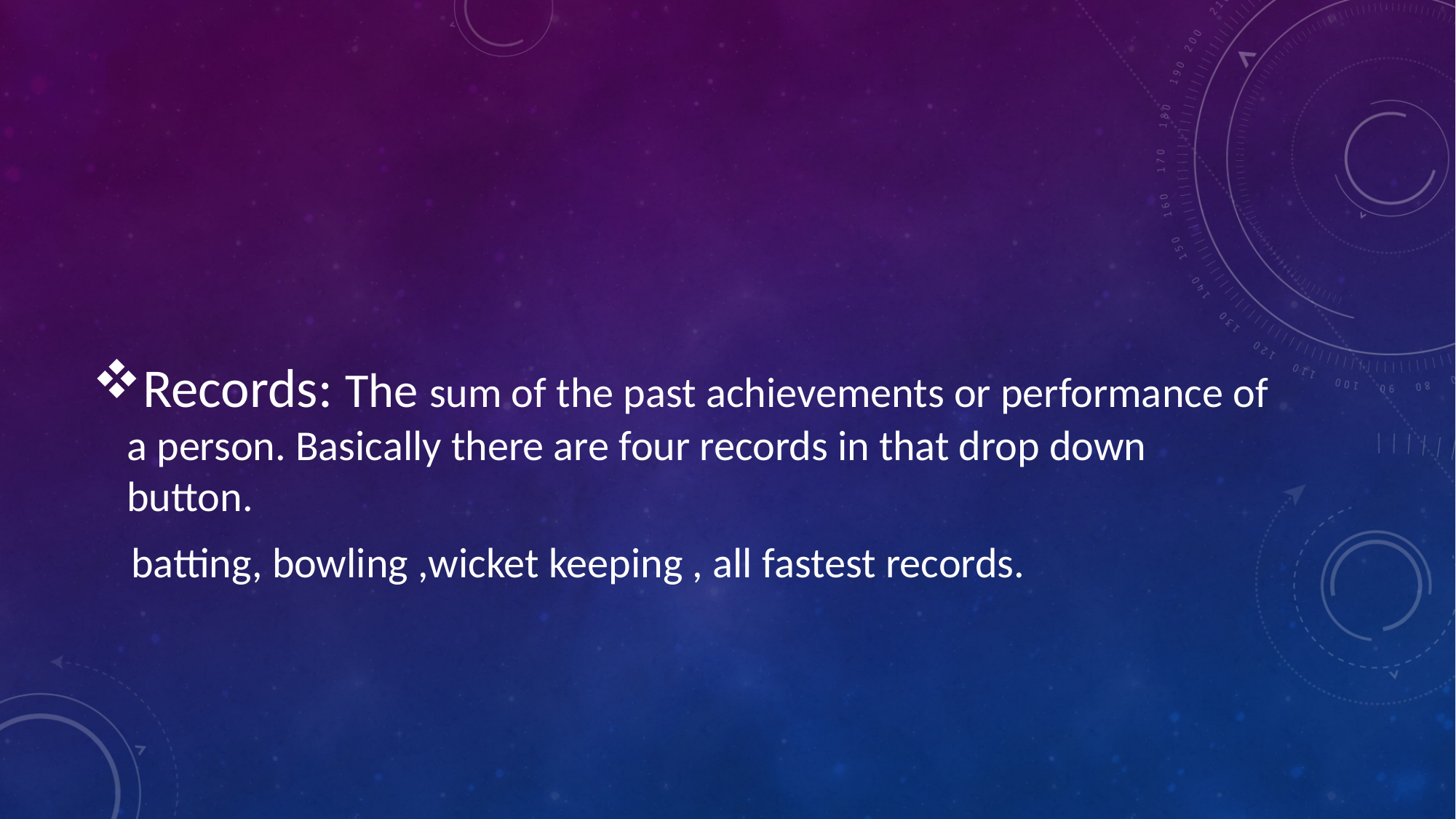

Records: The sum of the past achievements or performance of a person. Basically there are four records in that drop down button.
    batting, bowling ,wicket keeping , all fastest records.